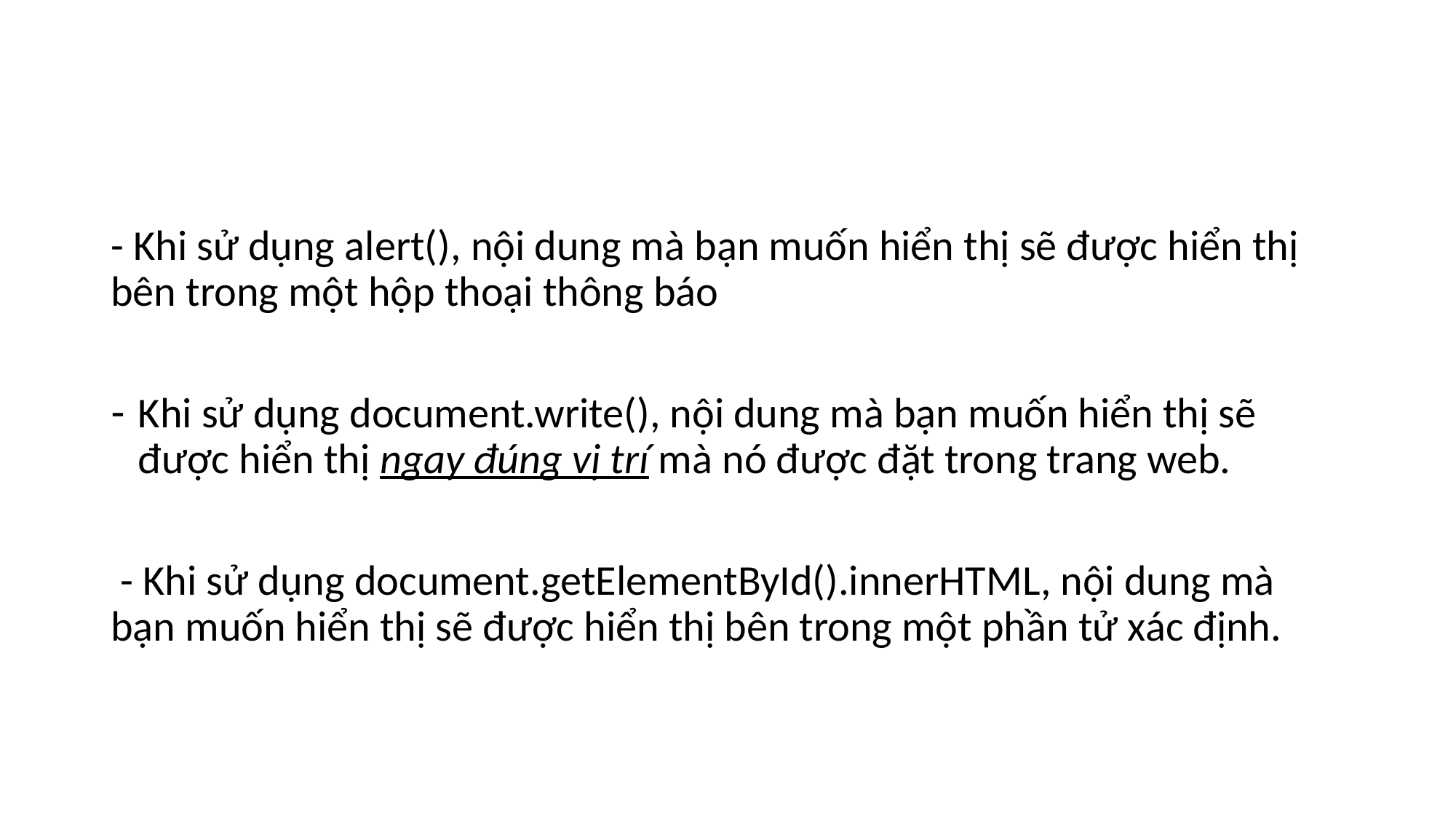

#
- Khi sử dụng alert(), nội dung mà bạn muốn hiển thị sẽ được hiển thị bên trong một hộp thoại thông báo

Khi sử dụng document.write(), nội dung mà bạn muốn hiển thị sẽ được hiển thị ngay đúng vị trí mà nó được đặt trong trang web.

 - Khi sử dụng document.getElementById().innerHTML, nội dung mà bạn muốn hiển thị sẽ được hiển thị bên trong một phần tử xác định.